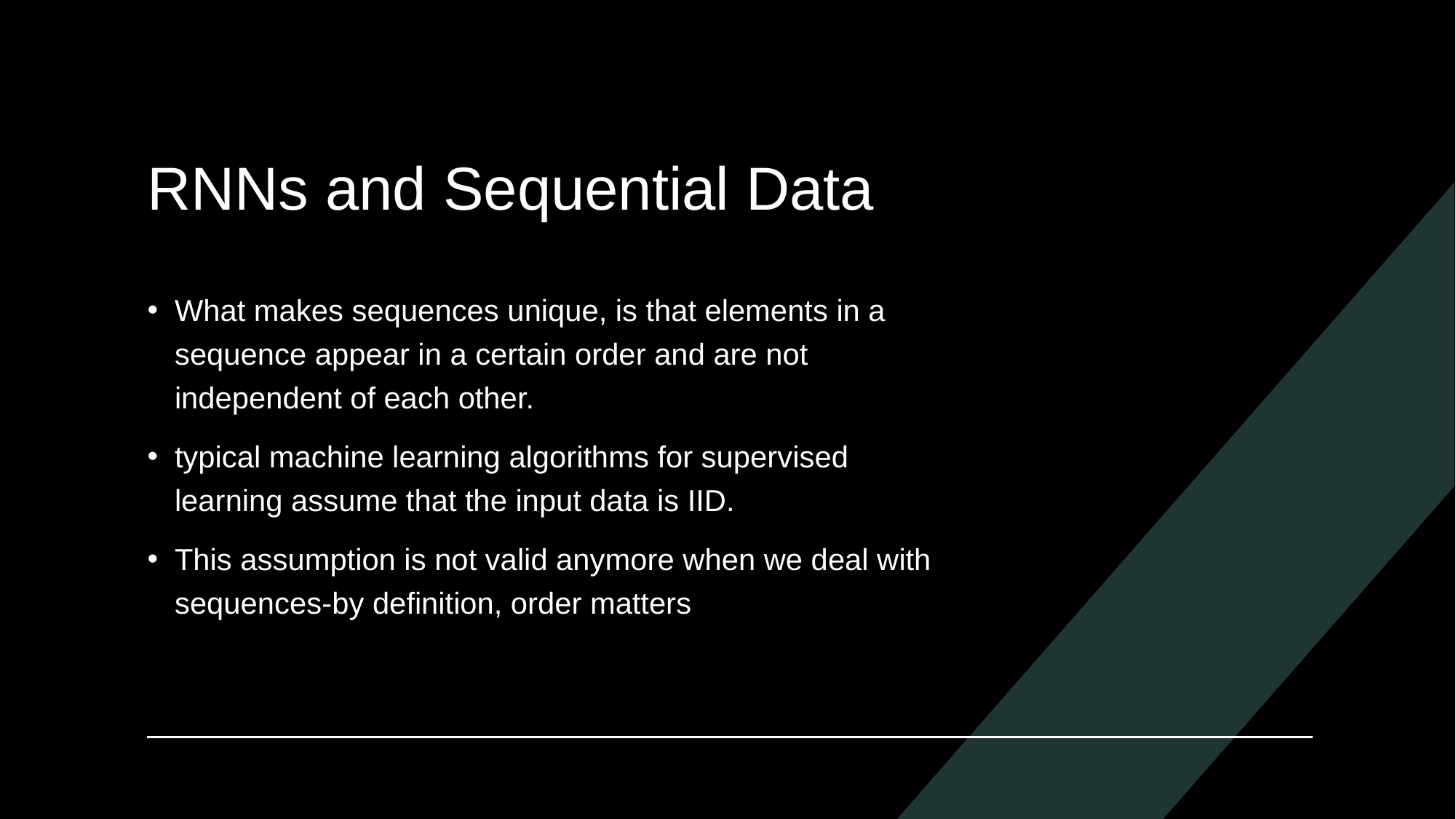

# RNNs and Sequential Data

What makes sequences unique, is that elements in a sequence appear in a certain order and are not independent of each other.
typical machine learning algorithms for supervised learning assume that the input data is IID.
This assumption is not valid anymore when we deal with sequences-by definition, order matters